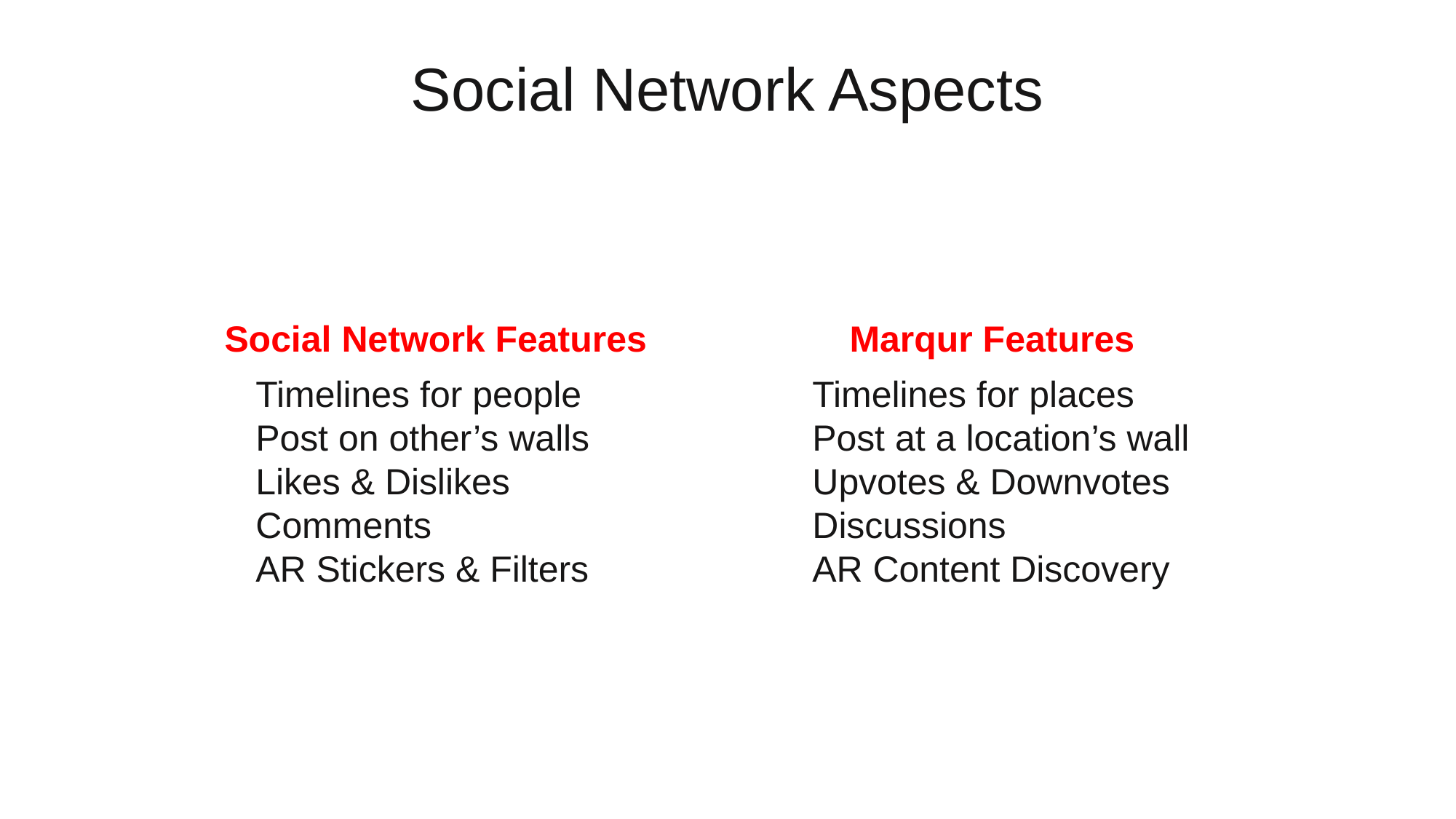

Social Network Aspects
Social Network Features
Marqur Features
Timelines for people
Post on other’s walls
Likes & Dislikes
Comments
AR Stickers & Filters
Timelines for places
Post at a location’s wall
Upvotes & Downvotes
Discussions
AR Content Discovery